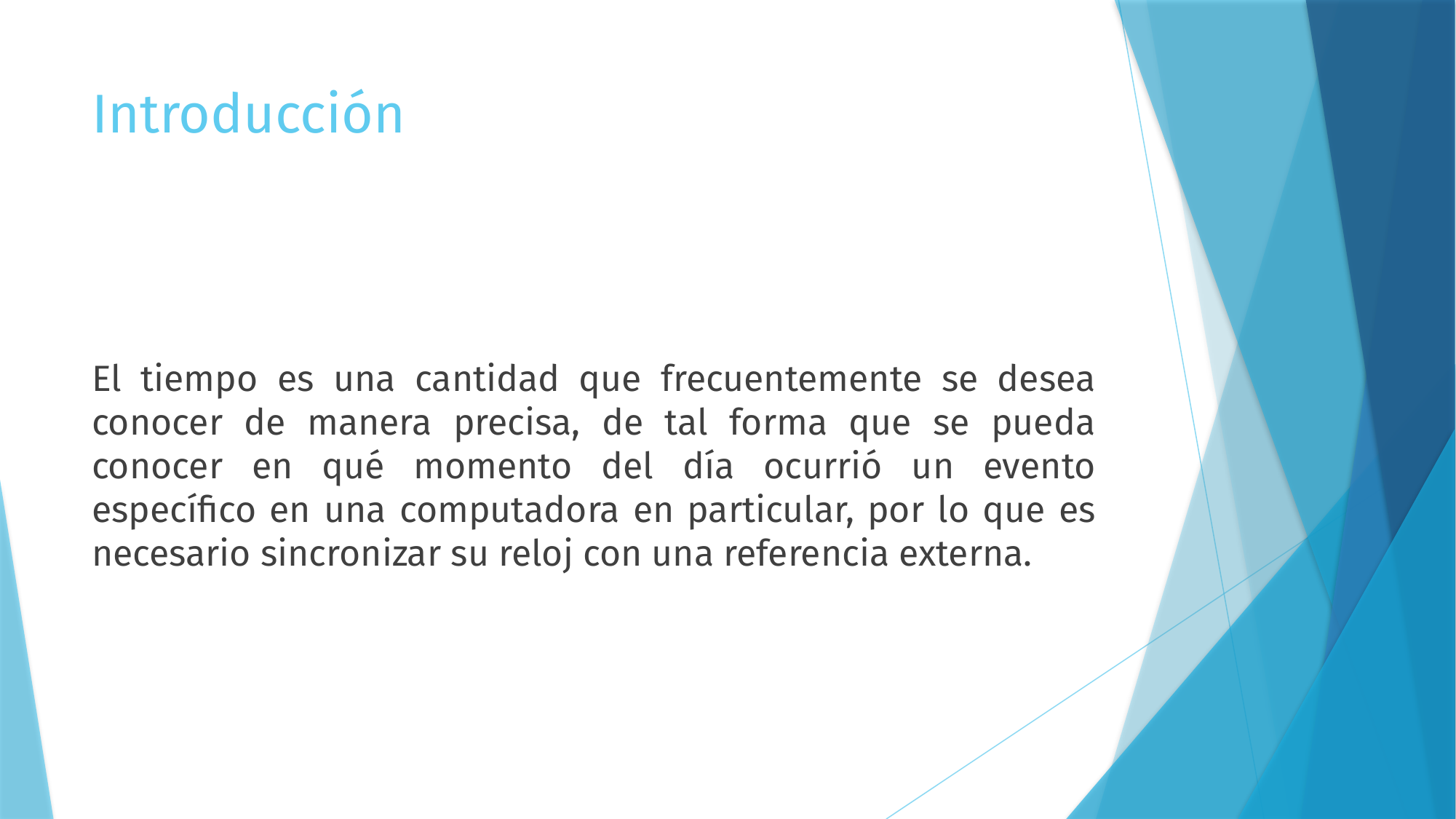

# Introducción
El tiempo es una cantidad que frecuentemente se desea conocer de manera precisa, de tal forma que se pueda conocer en qué momento del día ocurrió un evento específico en una computadora en particular, por lo que es necesario sincronizar su reloj con una referencia externa.